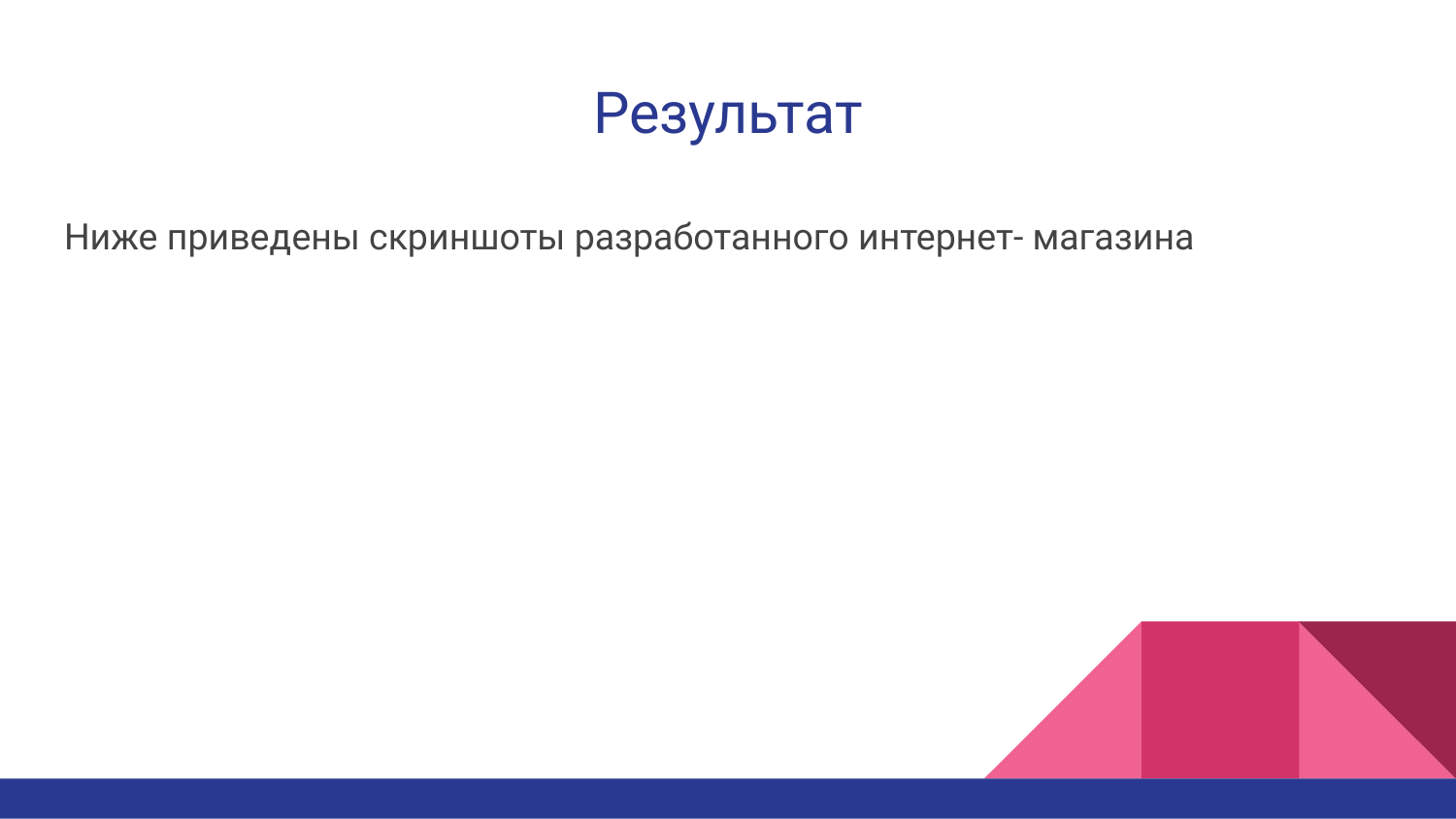

# Результат
Ниже приведены скриншоты разработанного интернет- магазина